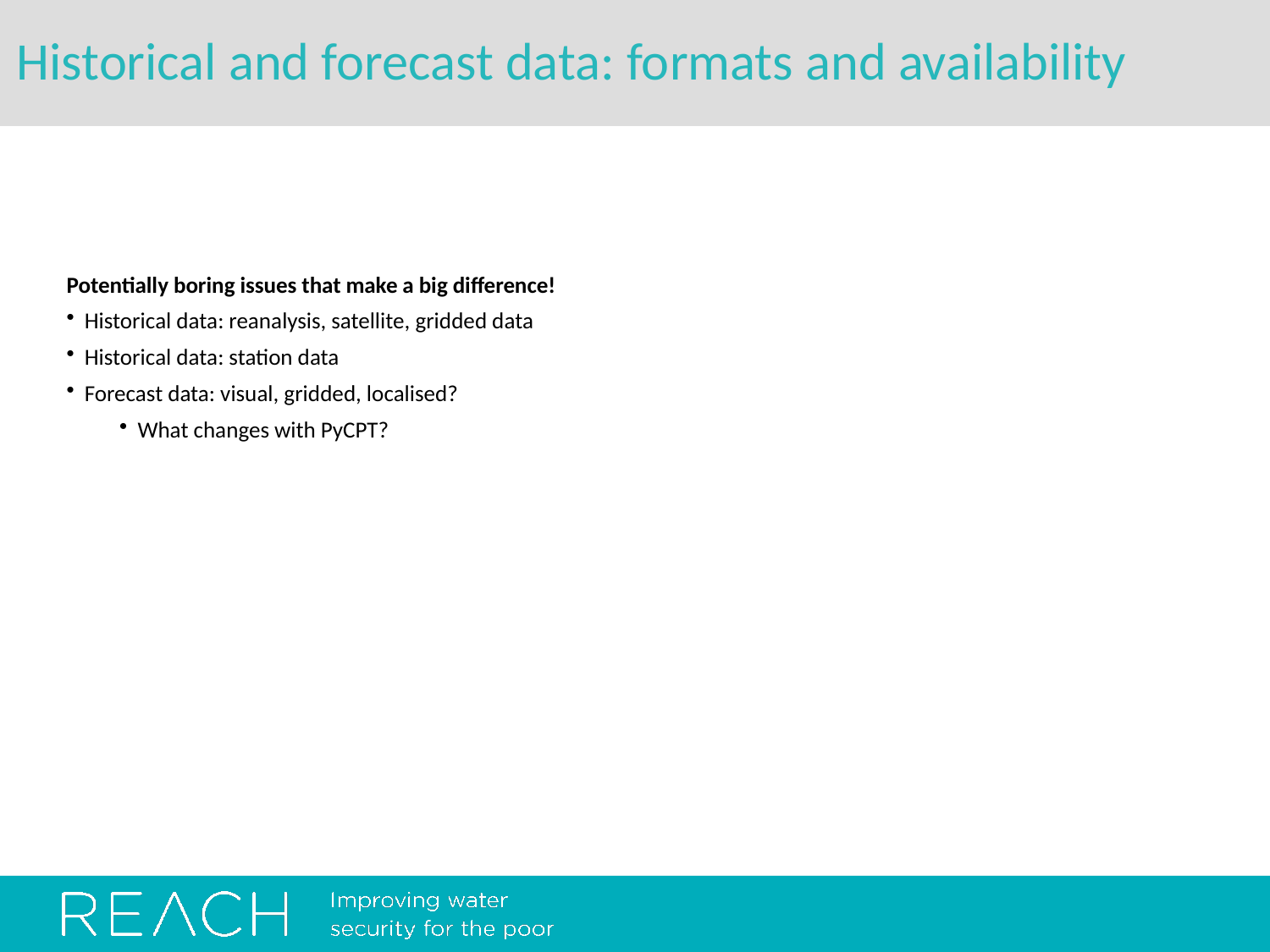

# Historical and forecast data: formats and availability
Potentially boring issues that make a big difference!
Historical data: reanalysis, satellite, gridded data
Historical data: station data
Forecast data: visual, gridded, localised?
What changes with PyCPT?